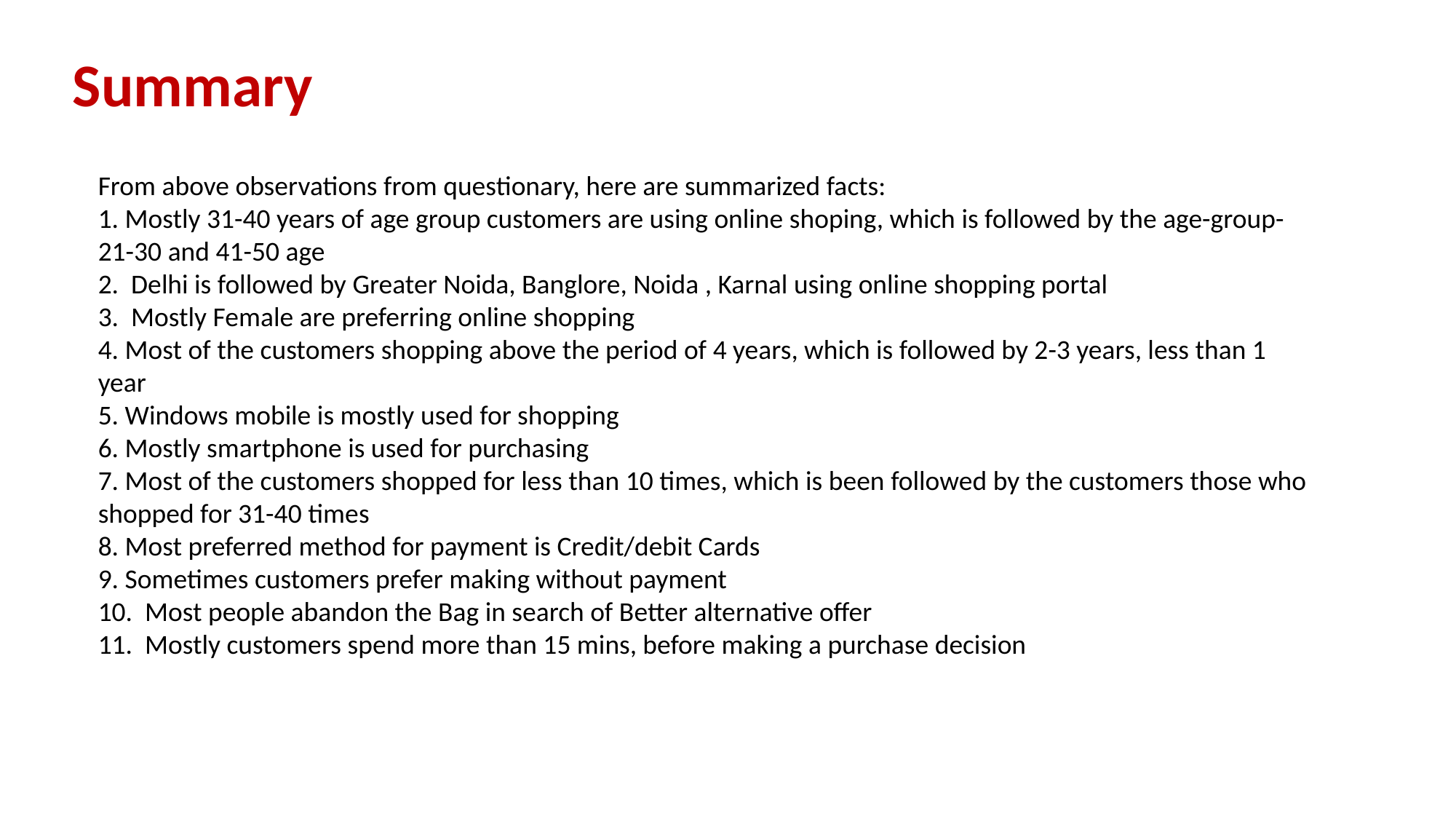

Summary
From above observations from questionary, here are summarized facts:
1. Mostly 31-40 years of age group customers are using online shoping, which is followed by the age-group-21-30 and 41-50 age
2.  Delhi is followed by Greater Noida, Banglore, Noida , Karnal using online shopping portal
3.  Mostly Female are preferring online shopping
4. Most of the customers shopping above the period of 4 years, which is followed by 2-3 years, less than 1 year
5. Windows mobile is mostly used for shopping
6. Mostly smartphone is used for purchasing
7. Most of the customers shopped for less than 10 times, which is been followed by the customers those who shopped for 31-40 times
8. Most preferred method for payment is Credit/debit Cards
9. Sometimes customers prefer making without payment
10.  Most people abandon the Bag in search of Better alternative offer
11.  Mostly customers spend more than 15 mins, before making a purchase decision